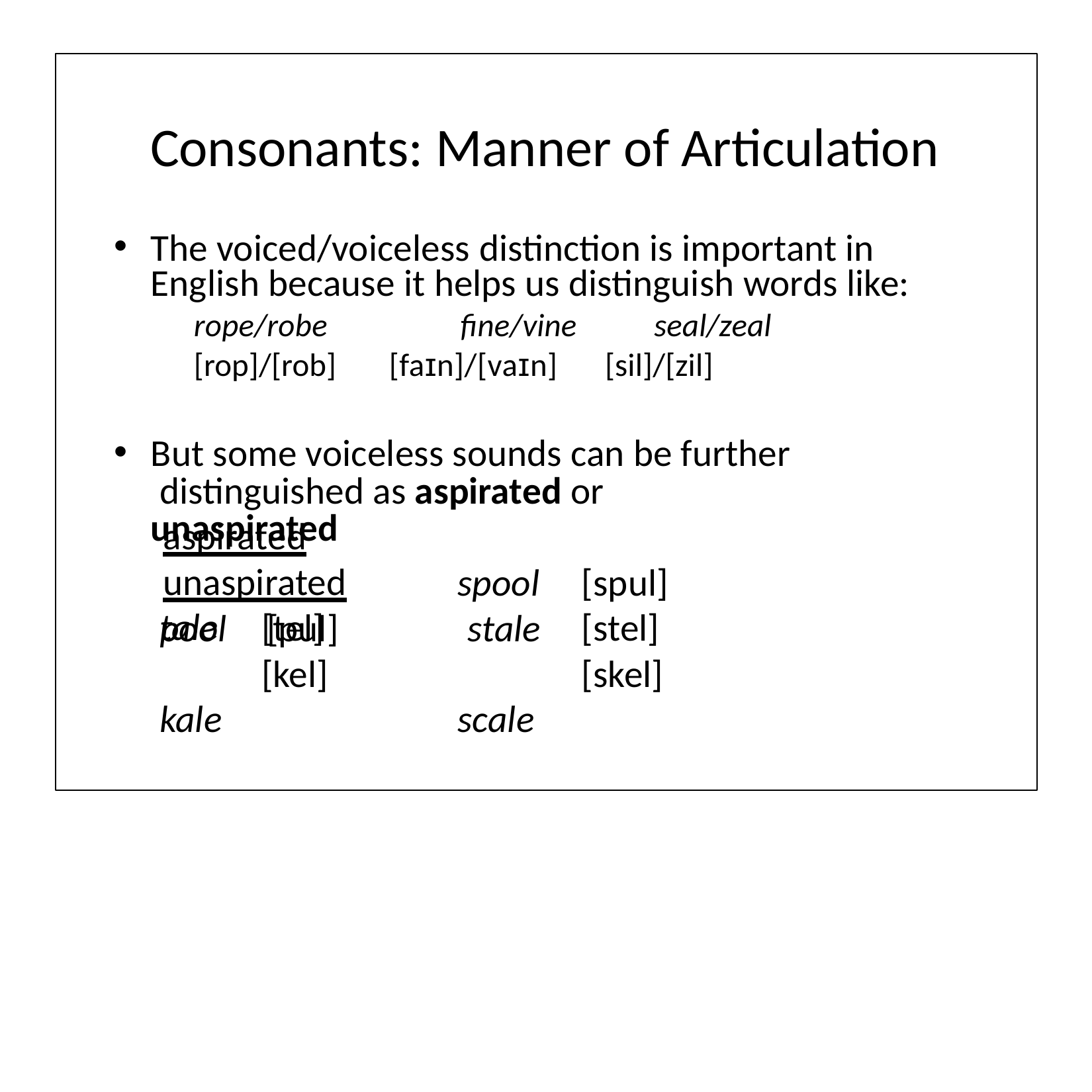

# Consonants: Manner of Articulation
The voiced/voiceless distinction is important in  English because it helps us distinguish words like:
rope/robe
[rop]/[rob]
ﬁne/vine
[faɪn]/[vaɪn]
seal/zeal
[sil]/[zil]
But some voiceless sounds can be further  distinguished as aspirated or unaspirated
aspirated	unaspirated
pool	[pul]
spool  stale  scale
[spul]
[stel]
[skel]
tale  kale
[tel]
[kel]